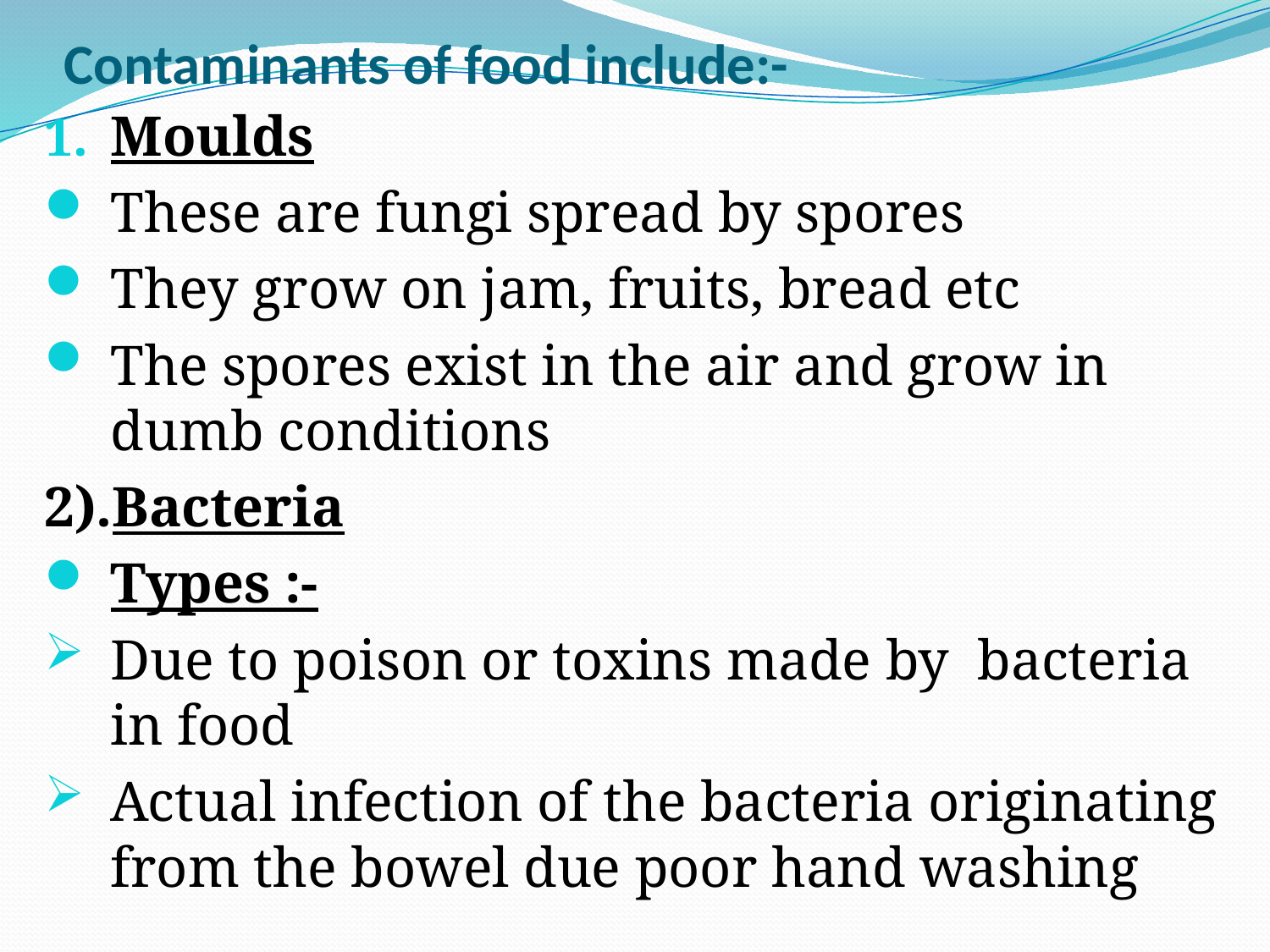

# Contaminants of food include:-
Moulds
These are fungi spread by spores
They grow on jam, fruits, bread etc
The spores exist in the air and grow in dumb conditions
2).Bacteria
Types :-
Due to poison or toxins made by  bacteria in food
Actual infection of the bacteria originating from the bowel due poor hand washing